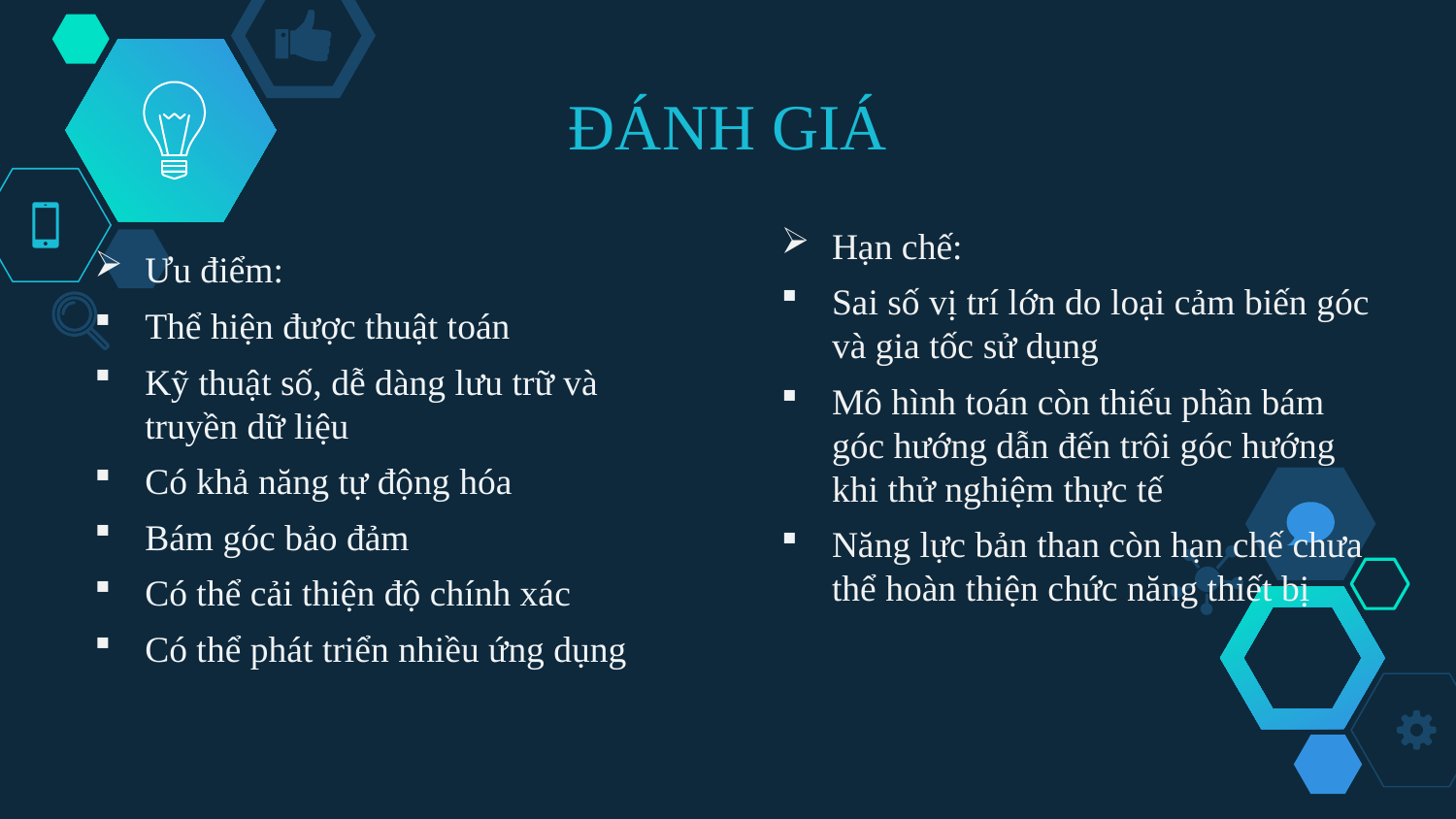

# ĐÁNH GIÁ
Hạn chế:
Sai số vị trí lớn do loại cảm biến góc và gia tốc sử dụng
Mô hình toán còn thiếu phần bám góc hướng dẫn đến trôi góc hướng khi thử nghiệm thực tế
Năng lực bản than còn hạn chế chưa thể hoàn thiện chức năng thiết bị
Ưu điểm:
Thể hiện được thuật toán
Kỹ thuật số, dễ dàng lưu trữ và truyền dữ liệu
Có khả năng tự động hóa
Bám góc bảo đảm
Có thể cải thiện độ chính xác
Có thể phát triển nhiều ứng dụng